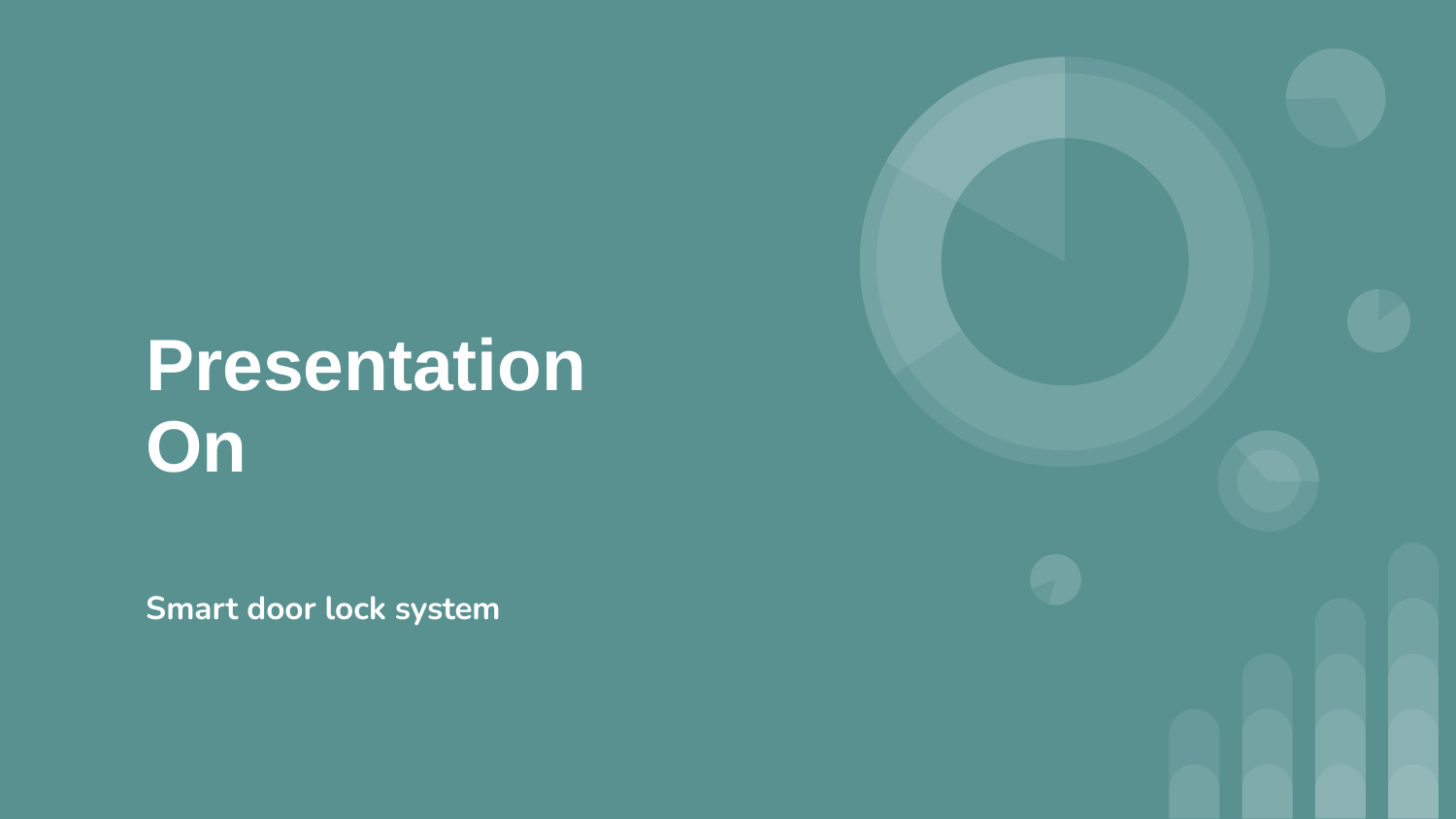

# Presentation
On
Smart door lock system